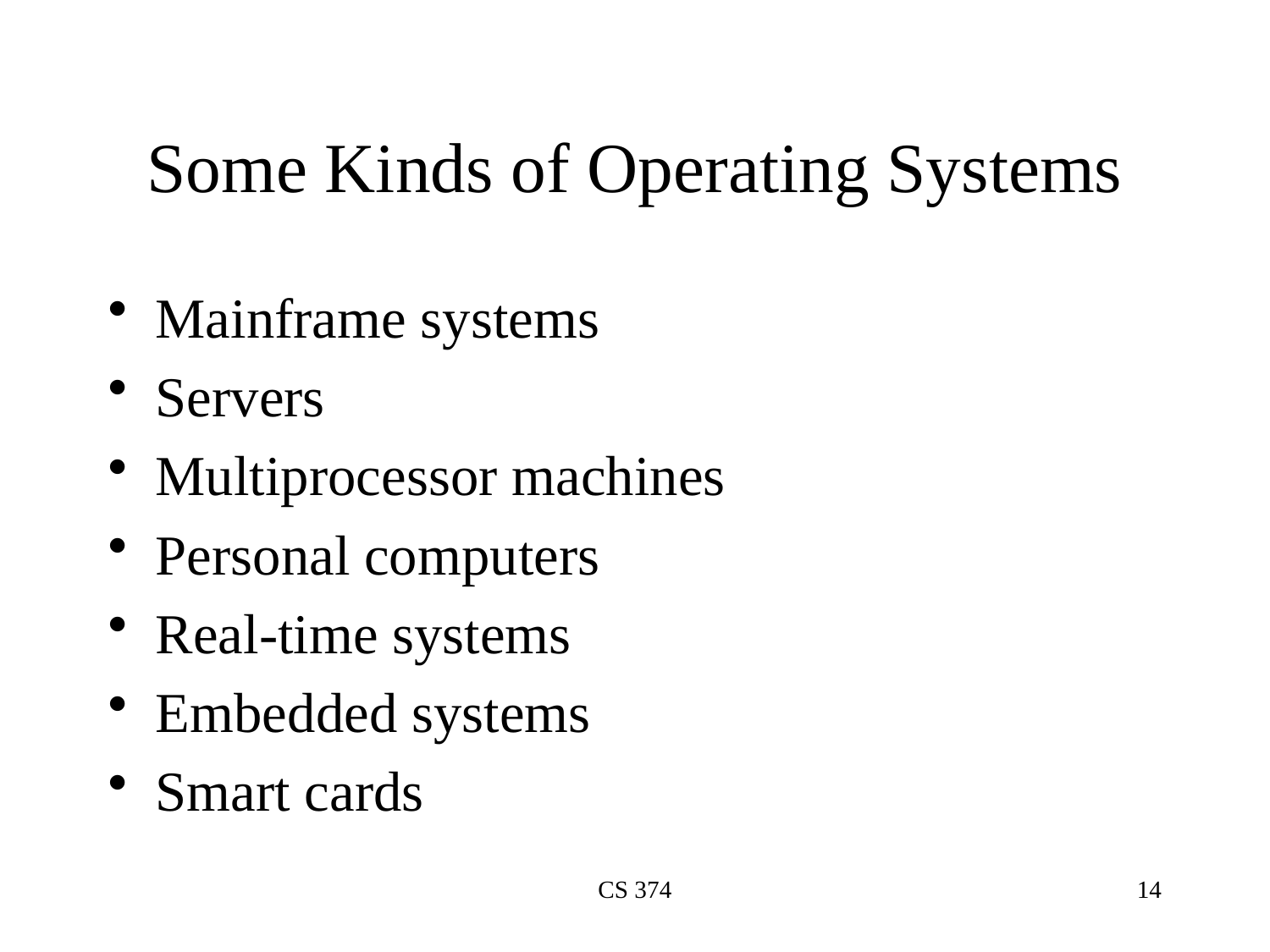

# Some Kinds of Operating Systems
Mainframe systems
Servers
Multiprocessor machines
Personal computers
Real-time systems
Embedded systems
Smart cards
CS 374
14